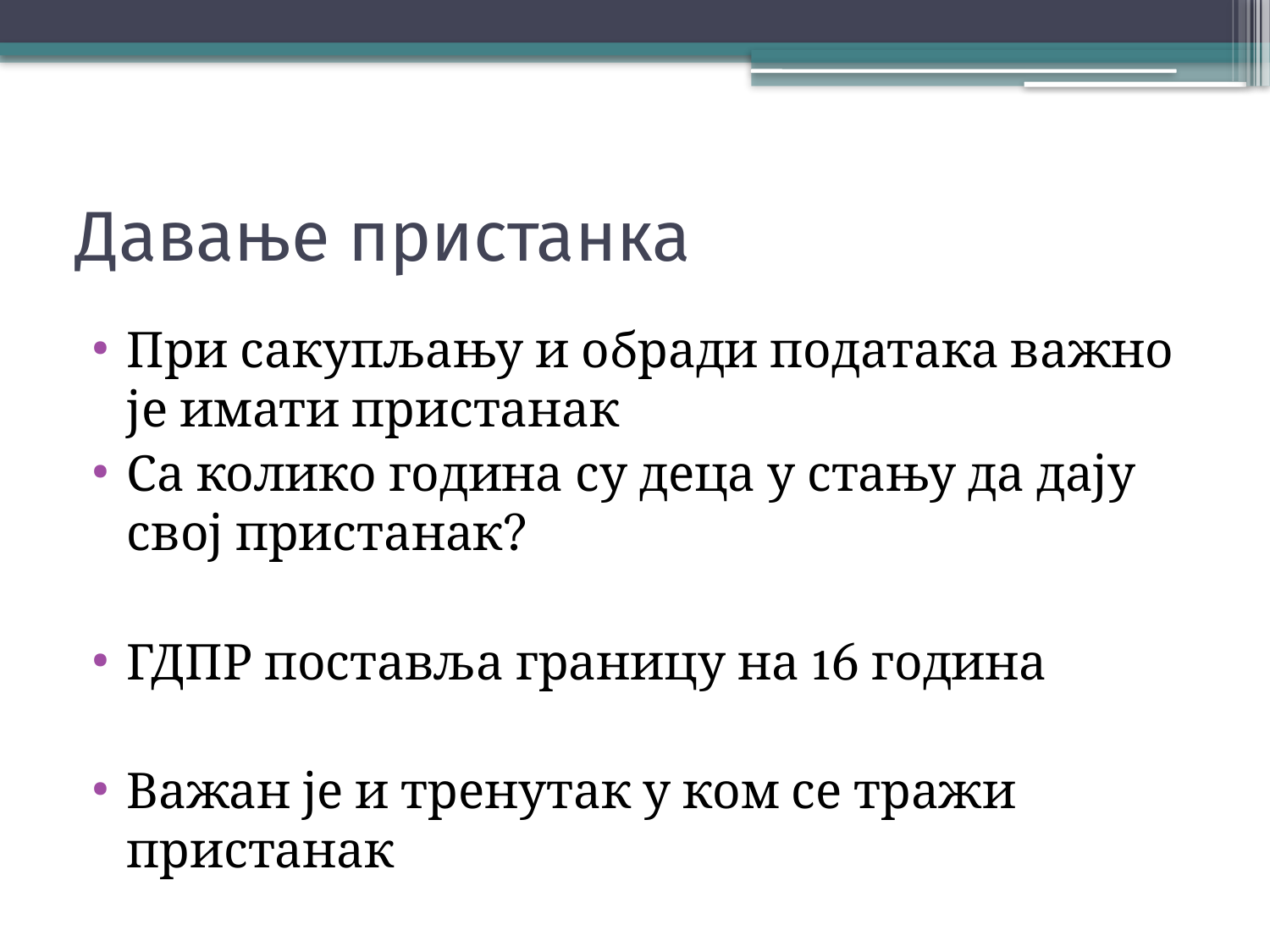

# Давање пристанка
При сакупљању и обради података важно је имати пристанак
Са колико година су деца у стању да дају свој пристанак?

ГДПР поставља границу на 16 година

Важан је и тренутак у ком се тражи пристанак